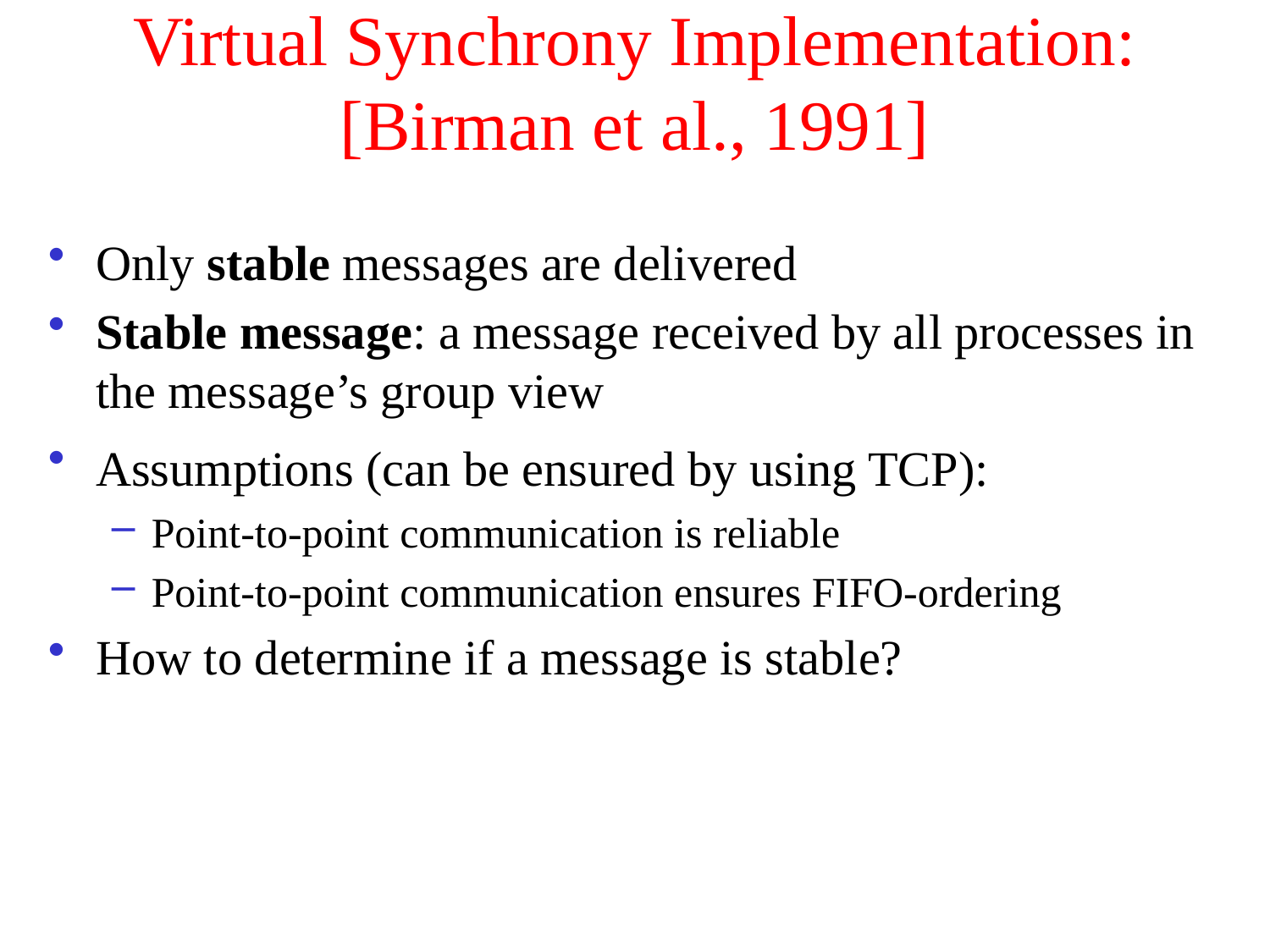

# Virtual Synchrony Implementation: [Birman et al., 1991]
Only stable messages are delivered
Stable message: a message received by all processes in the message’s group view
Assumptions (can be ensured by using TCP):
Point-to-point communication is reliable
Point-to-point communication ensures FIFO-ordering
How to determine if a message is stable?